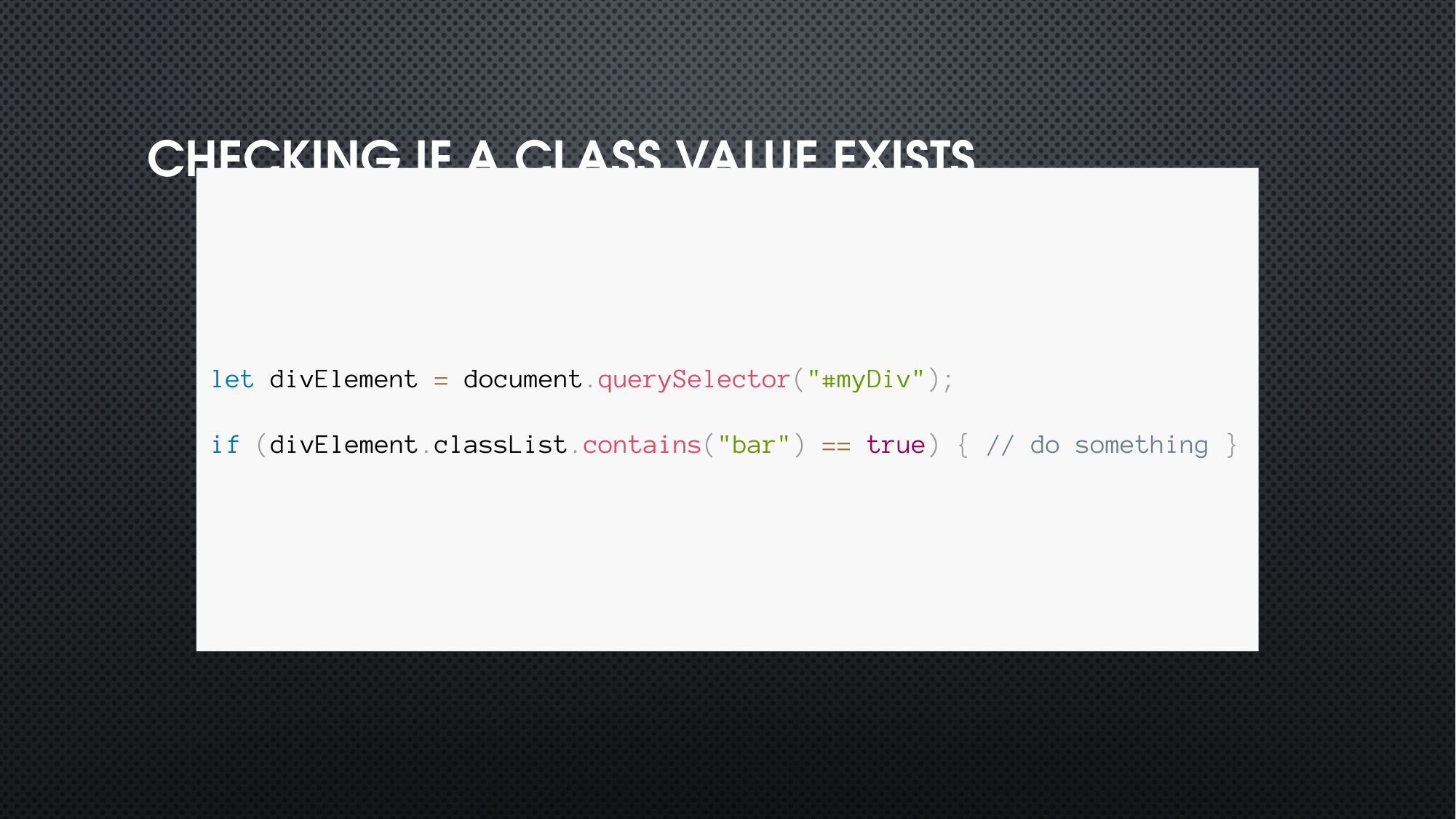

# Checking if a Class Value Exists
 let divElement = document.querySelector("#myDiv");

 if (divElement.classList.contains("bar") == true) { // do something }